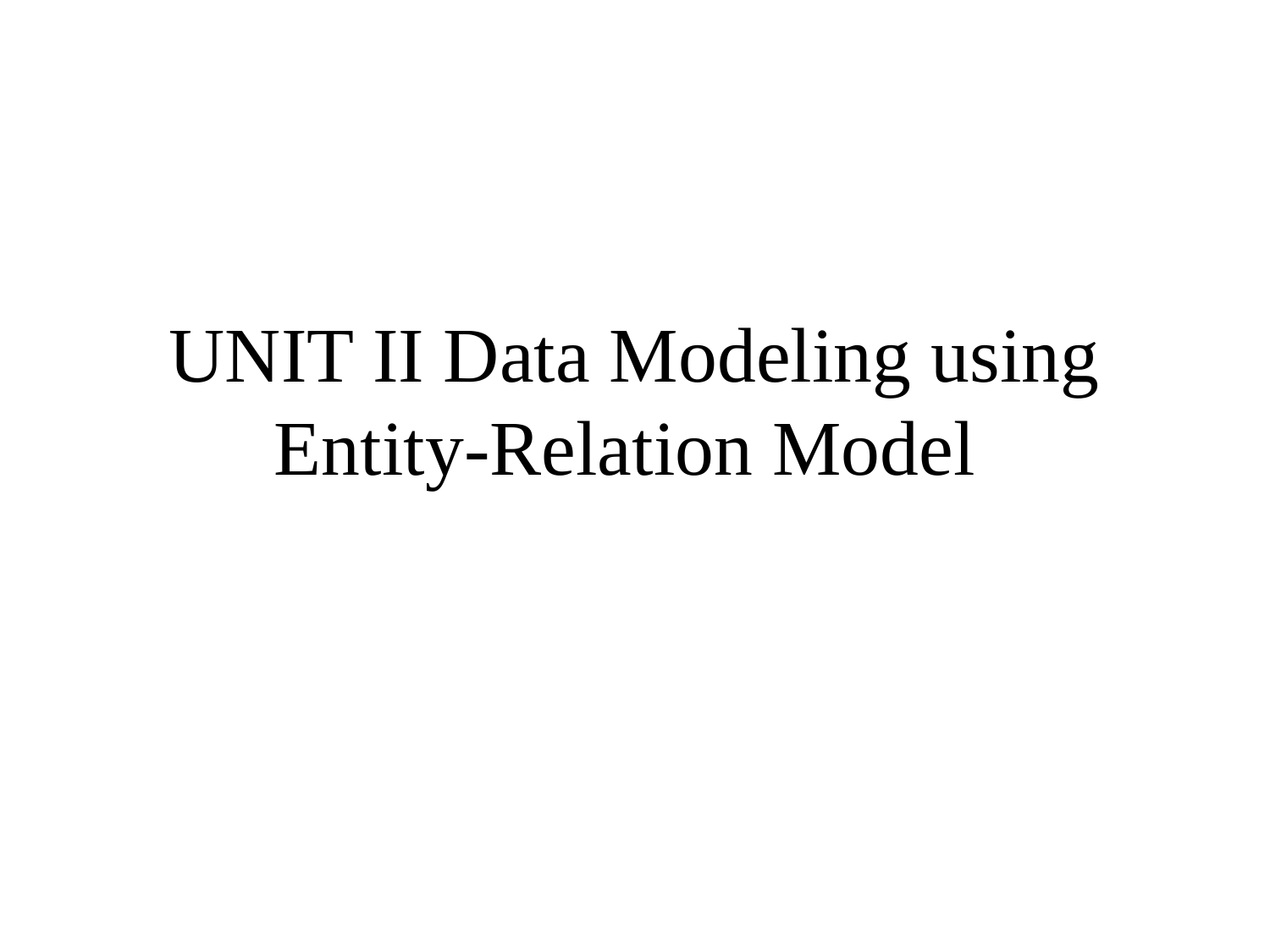

# UNIT II Data Modeling using Entity-Relation Model